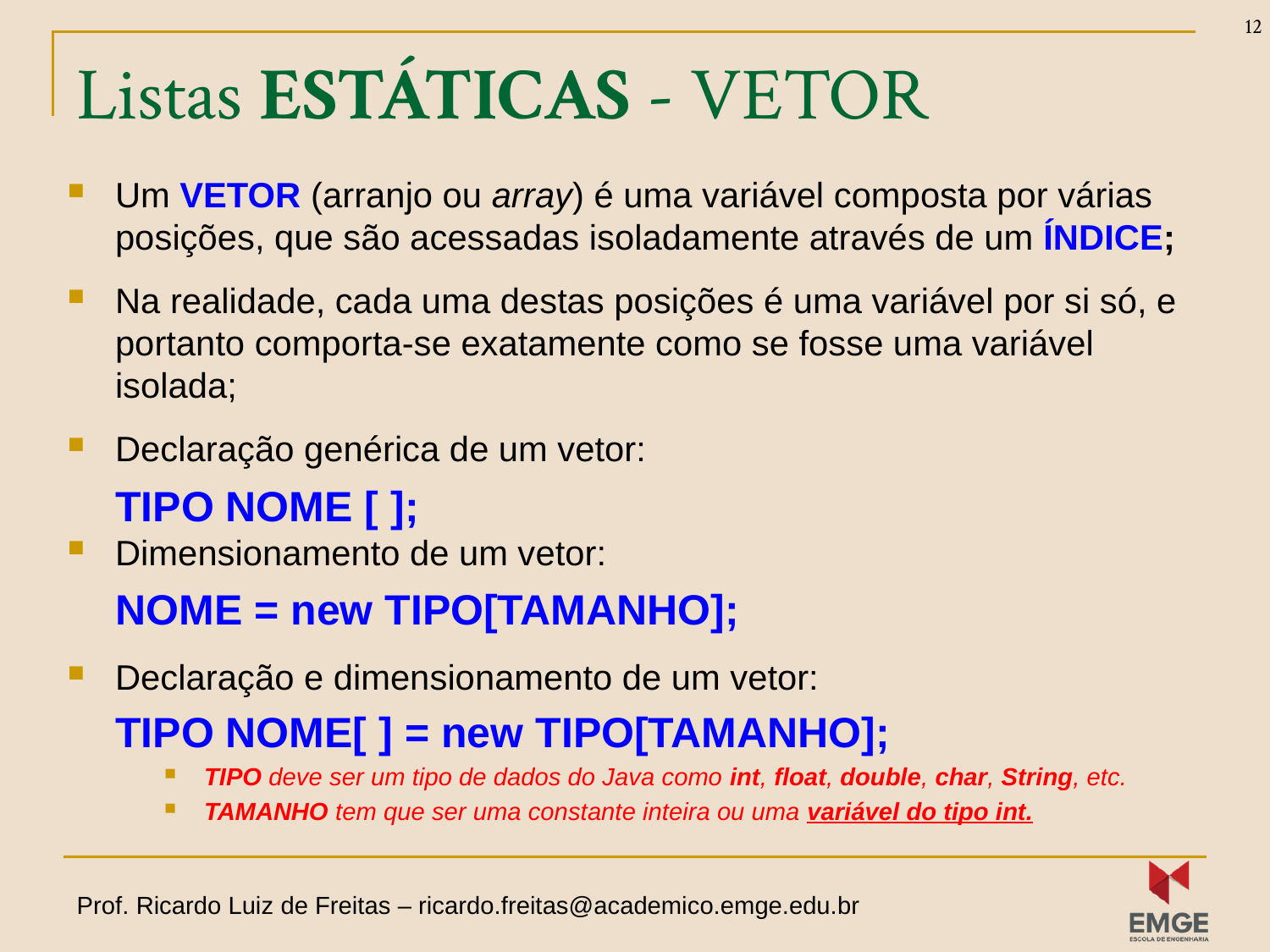

12
# Listas ESTÁTICAS - VETOR
Um VETOR (arranjo ou array) é uma variável composta por várias posições, que são acessadas isoladamente através de um ÍNDICE;
Na realidade, cada uma destas posições é uma variável por si só, e portanto comporta-se exatamente como se fosse uma variável isolada;
Declaração genérica de um vetor:
TIPO NOME [ ];
Dimensionamento de um vetor:
NOME = new TIPO[TAMANHO];
Declaração e dimensionamento de um vetor:
TIPO NOME[ ] = new TIPO[TAMANHO];
TIPO deve ser um tipo de dados do Java como int, float, double, char, String, etc.
TAMANHO tem que ser uma constante inteira ou uma variável do tipo int.